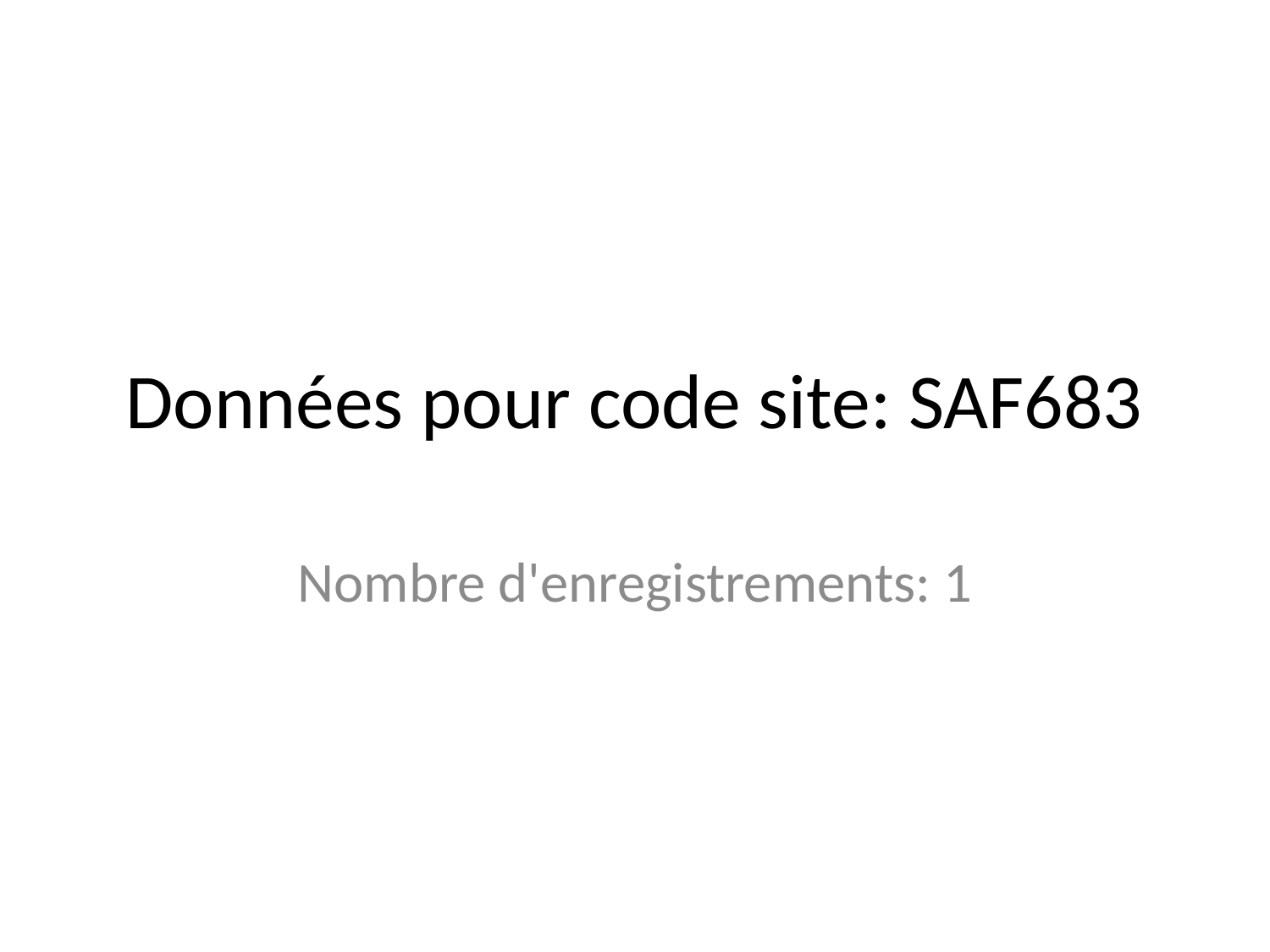

# Données pour code site: SAF683
Nombre d'enregistrements: 1